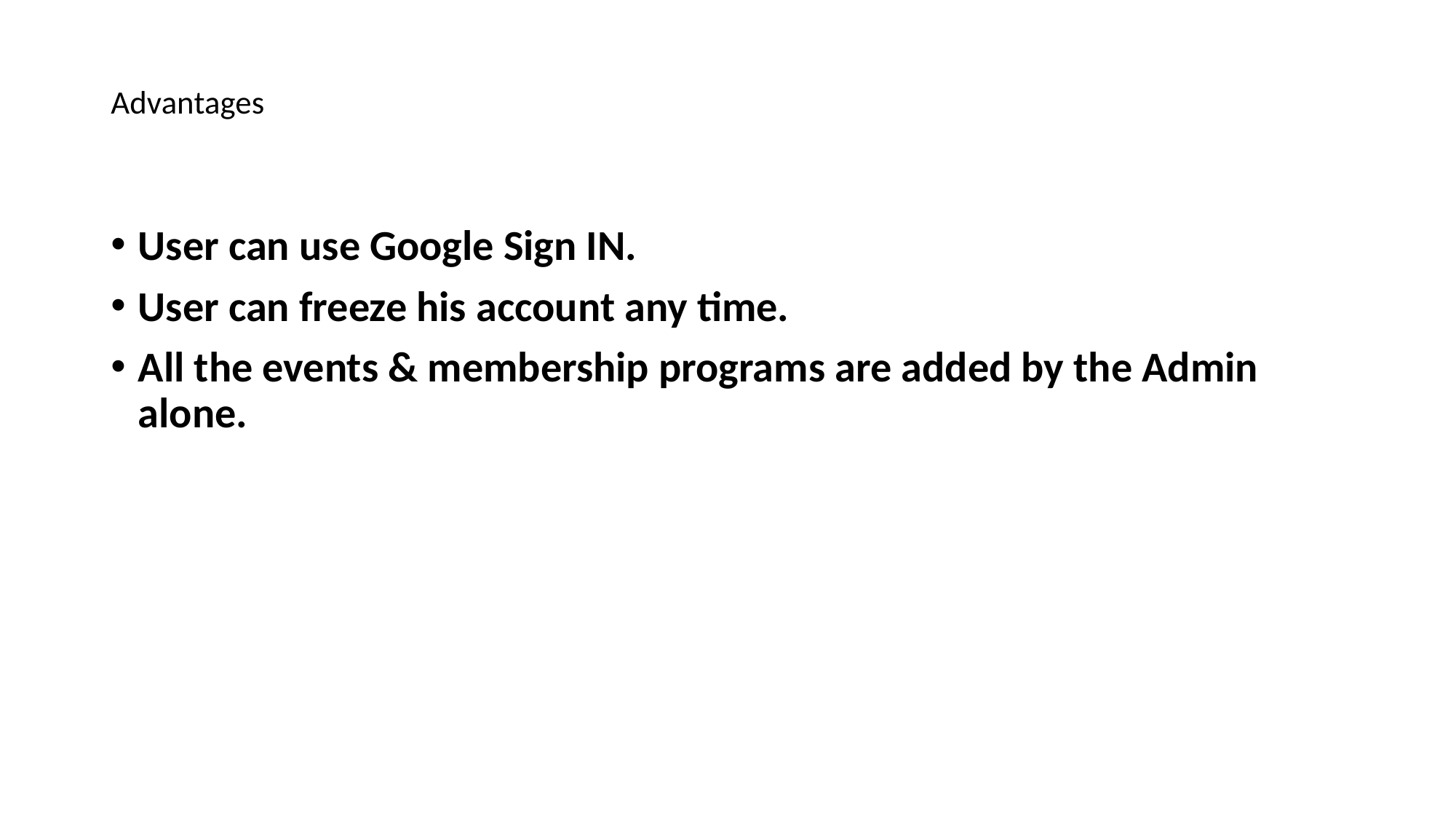

# Advantages
User can use Google Sign IN.
User can freeze his account any time.
All the events & membership programs are added by the Admin alone.